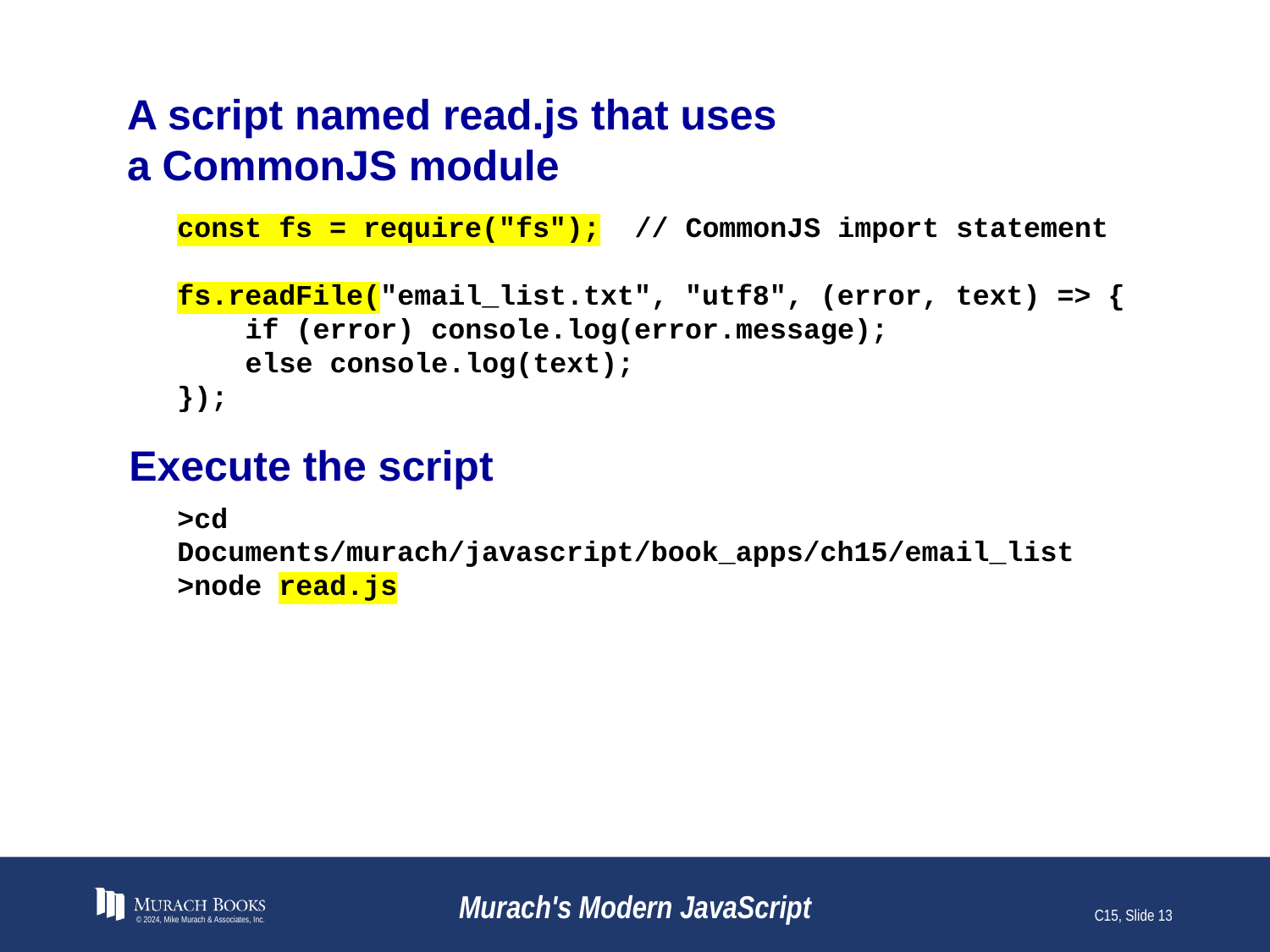

# A script named read.js that uses a CommonJS module
const fs = require("fs");  // CommonJS import statement

fs.readFile("email_list.txt", "utf8", (error, text) => {
    if (error) console.log(error.message);
    else console.log(text);
});
Execute the script
>cd Documents/murach/javascript/book_apps/ch15/email_list
>node read.js

© 2024, Mike Murach & Associates, Inc.
Murach's Modern JavaScript

C15, Slide 13